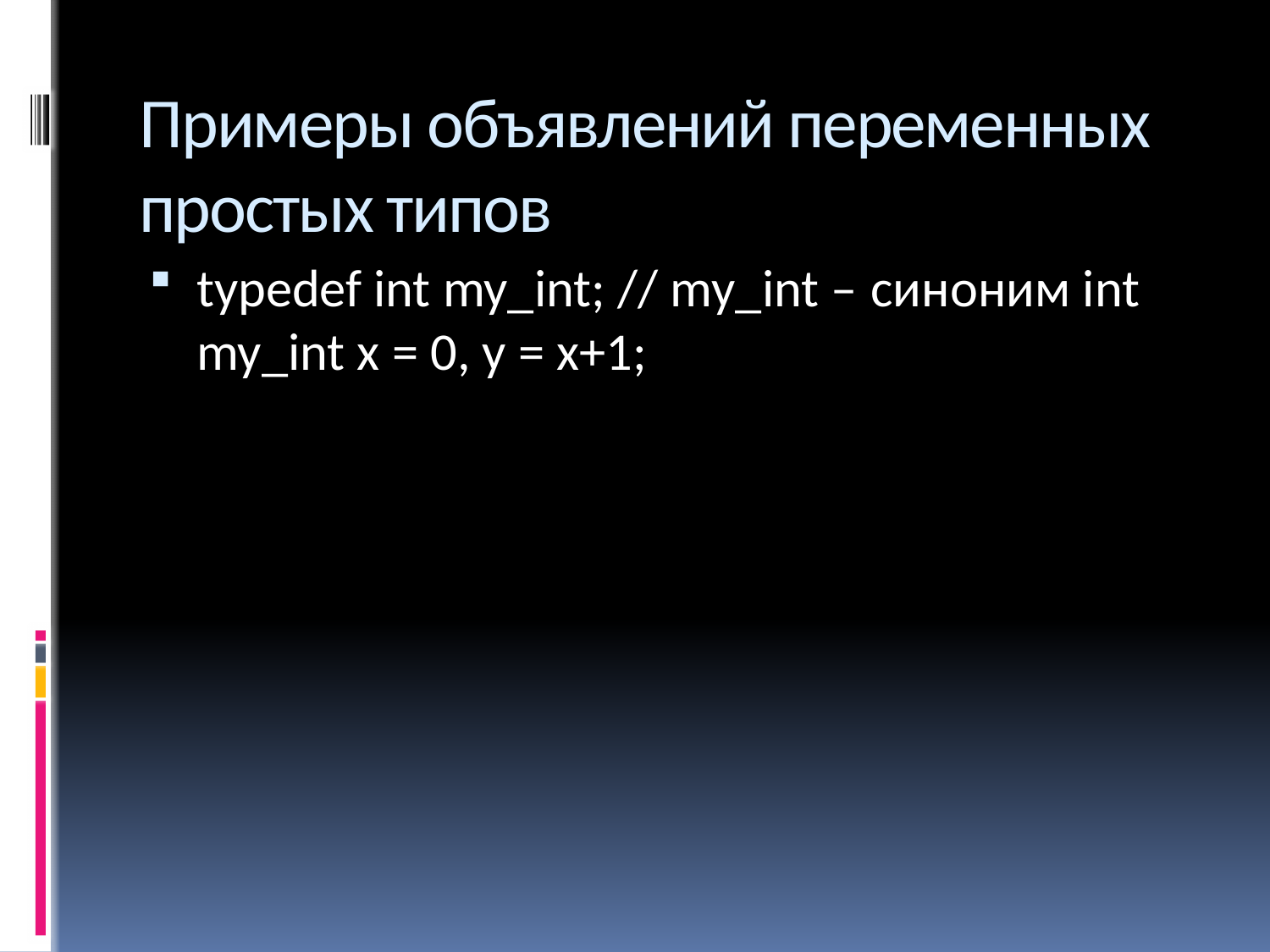

# Примеры объявлений переменных простых типов
typedef int my_int; // my_int – синоним int
my_int x = 0, y = x+1;